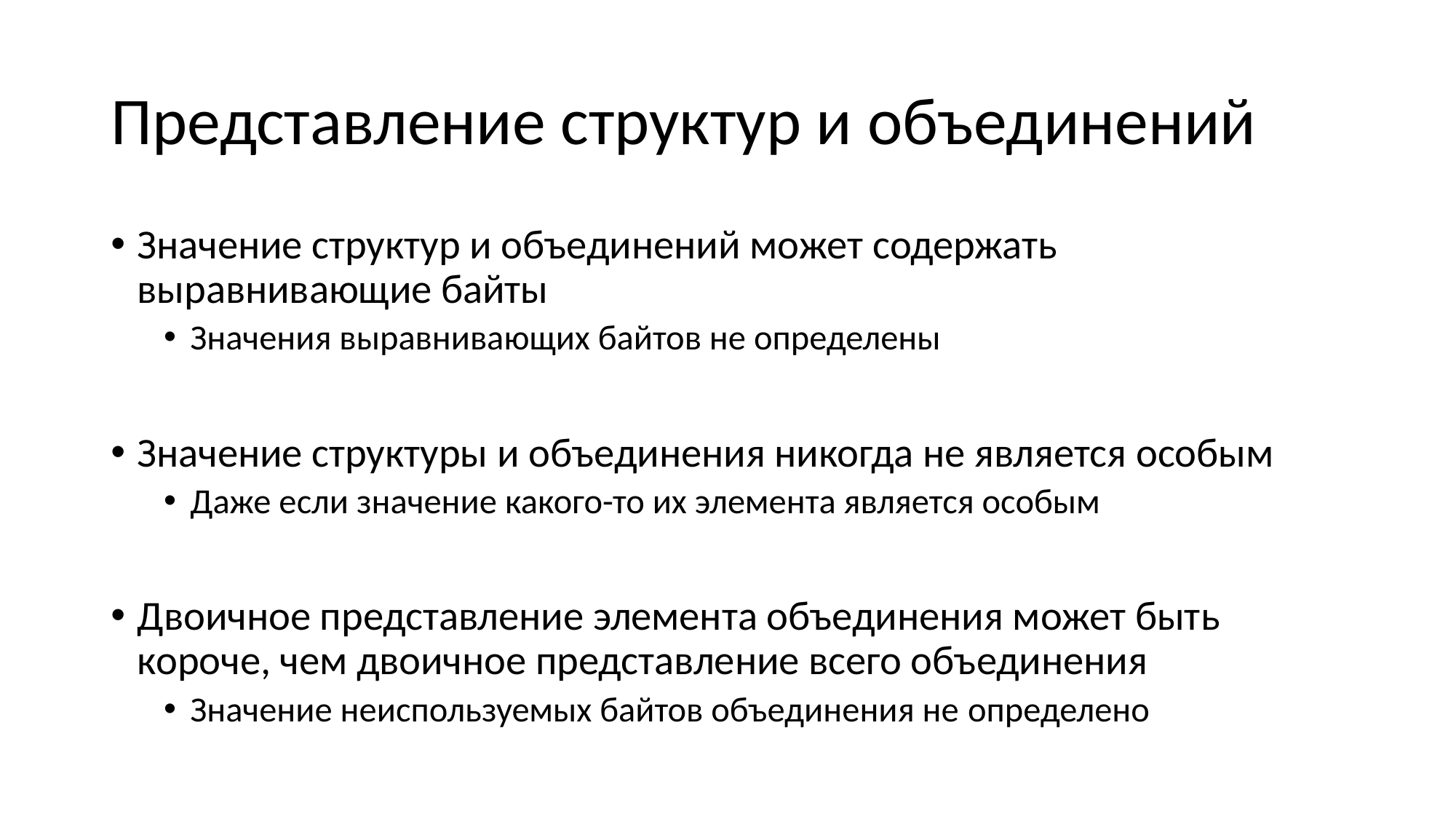

# Представление структур и объединений
Значение структур и объединений может содержать выравнивающие байты
Значения выравнивающих байтов не определены

Значение структуры и объединения никогда не является особым
Даже если значение какого-то их элемента является особым

Двоичное представление элемента объединения может быть короче, чем двоичное представление всего объединения
Значение неиспользуемых байтов объединения не определено